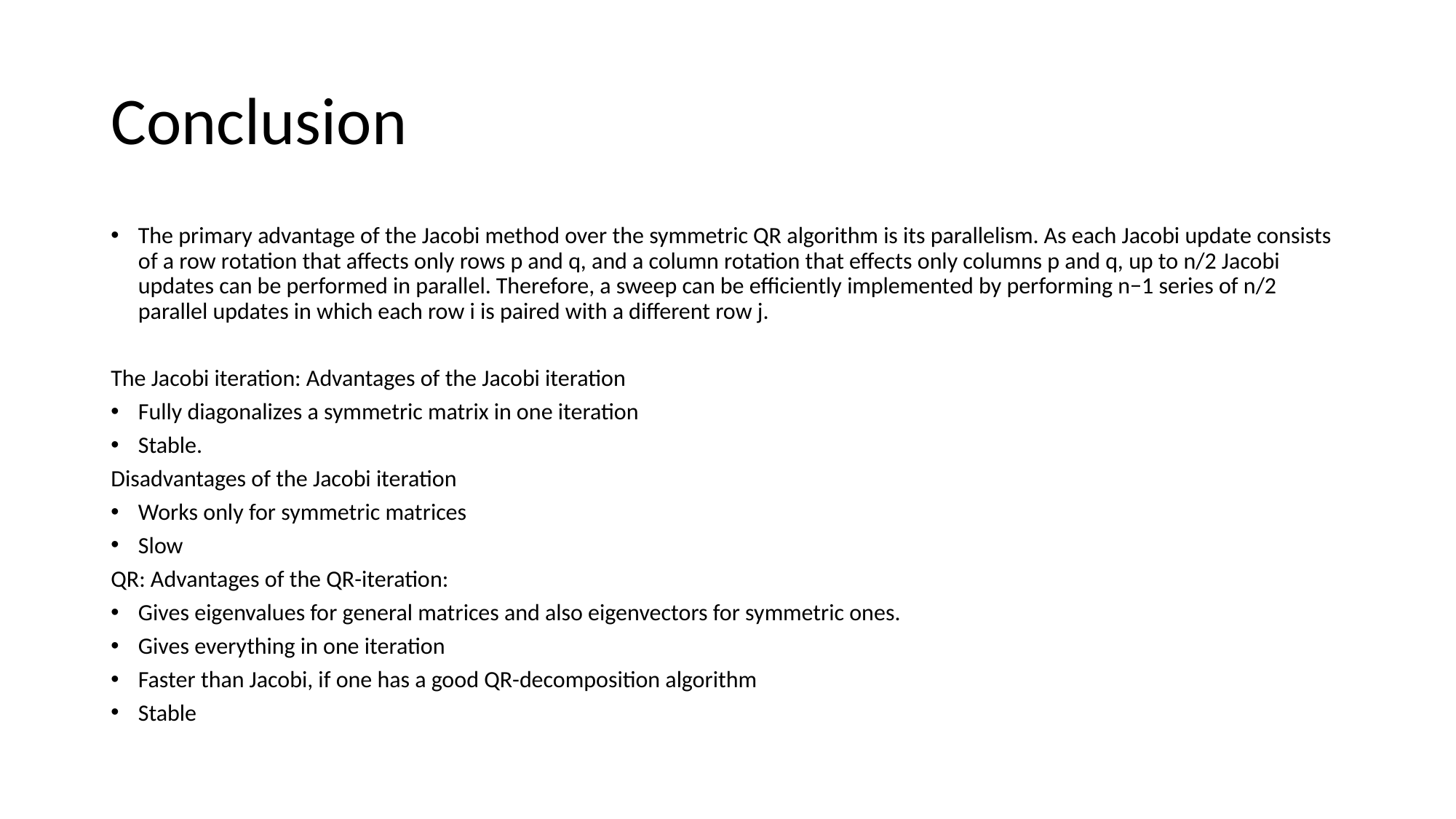

# Conclusion
The primary advantage of the Jacobi method over the symmetric QR algorithm is its parallelism. As each Jacobi update consists of a row rotation that affects only rows p and q, and a column rotation that effects only columns p and q, up to n/2 Jacobi updates can be performed in parallel. Therefore, a sweep can be efficiently implemented by performing n−1 series of n/2 parallel updates in which each row i is paired with a different row j.

The Jacobi iteration: Advantages of the Jacobi iteration
Fully diagonalizes a symmetric matrix in one iteration
Stable.
Disadvantages of the Jacobi iteration
Works only for symmetric matrices
Slow
QR: Advantages of the QR-iteration:
Gives eigenvalues for general matrices and also eigenvectors for symmetric ones.
Gives everything in one iteration
Faster than Jacobi, if one has a good QR-decomposition algorithm
Stable